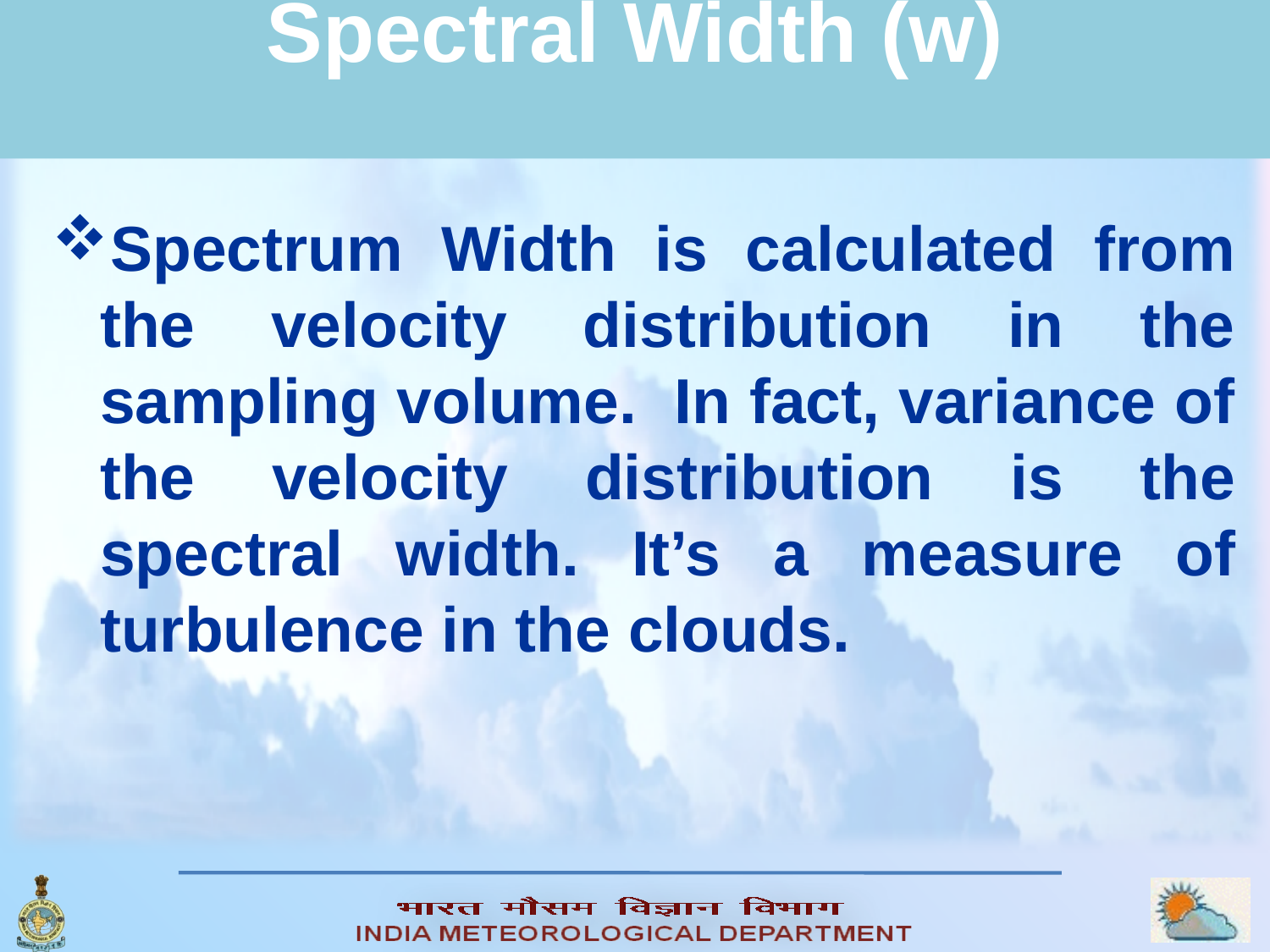

# Spectral Width (w)
Spectrum Width is calculated from the velocity distribution in the sampling volume.  In fact, variance of the velocity distribution is the spectral width. It’s a measure of turbulence in the clouds.